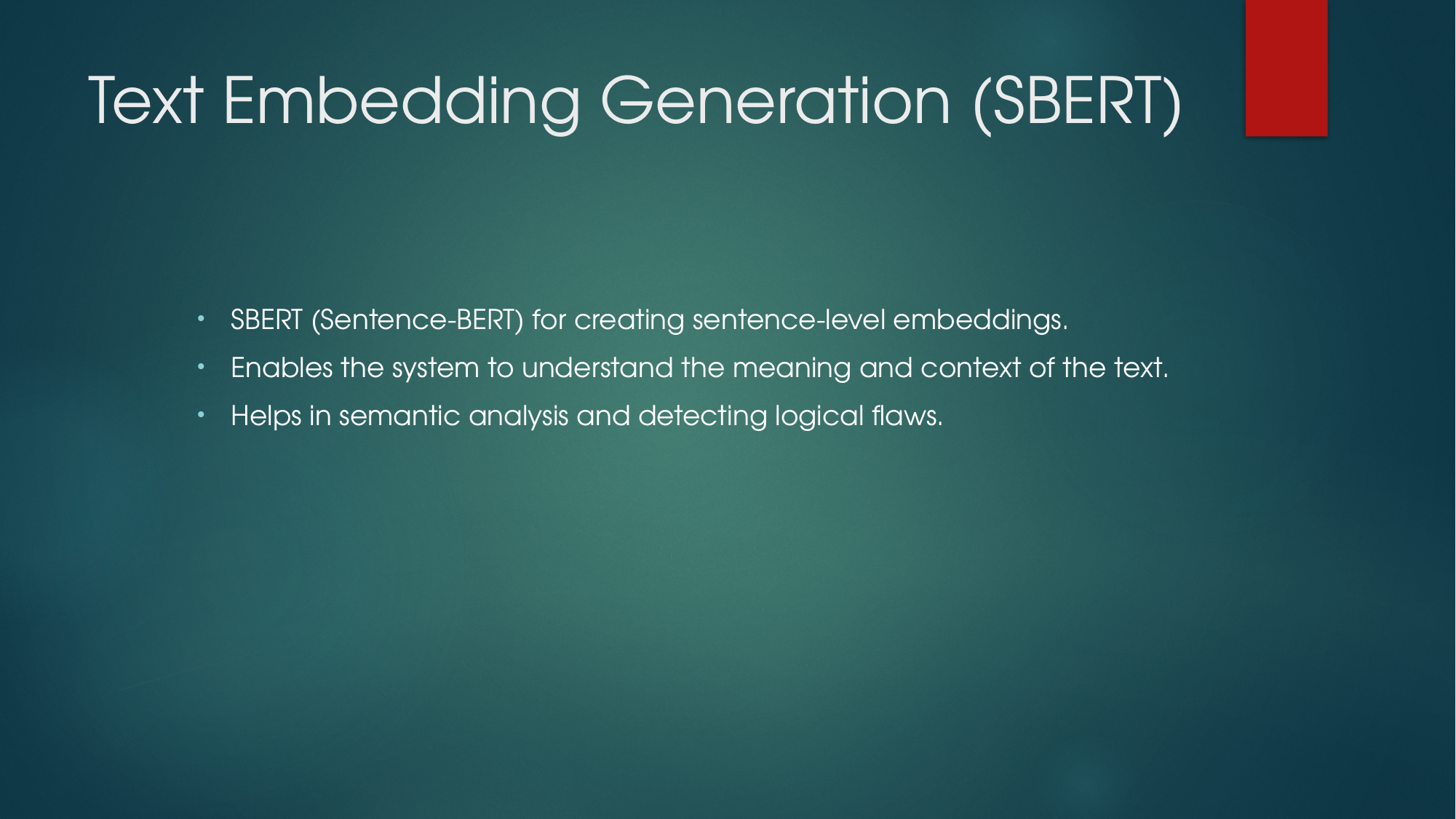

# Text Embedding Generation (SBERT)

SBERT (Sentence-BERT) for creating sentence-level embeddings.
Enables the system to understand the meaning and context of the text.
Helps in semantic analysis and detecting logical flaws.